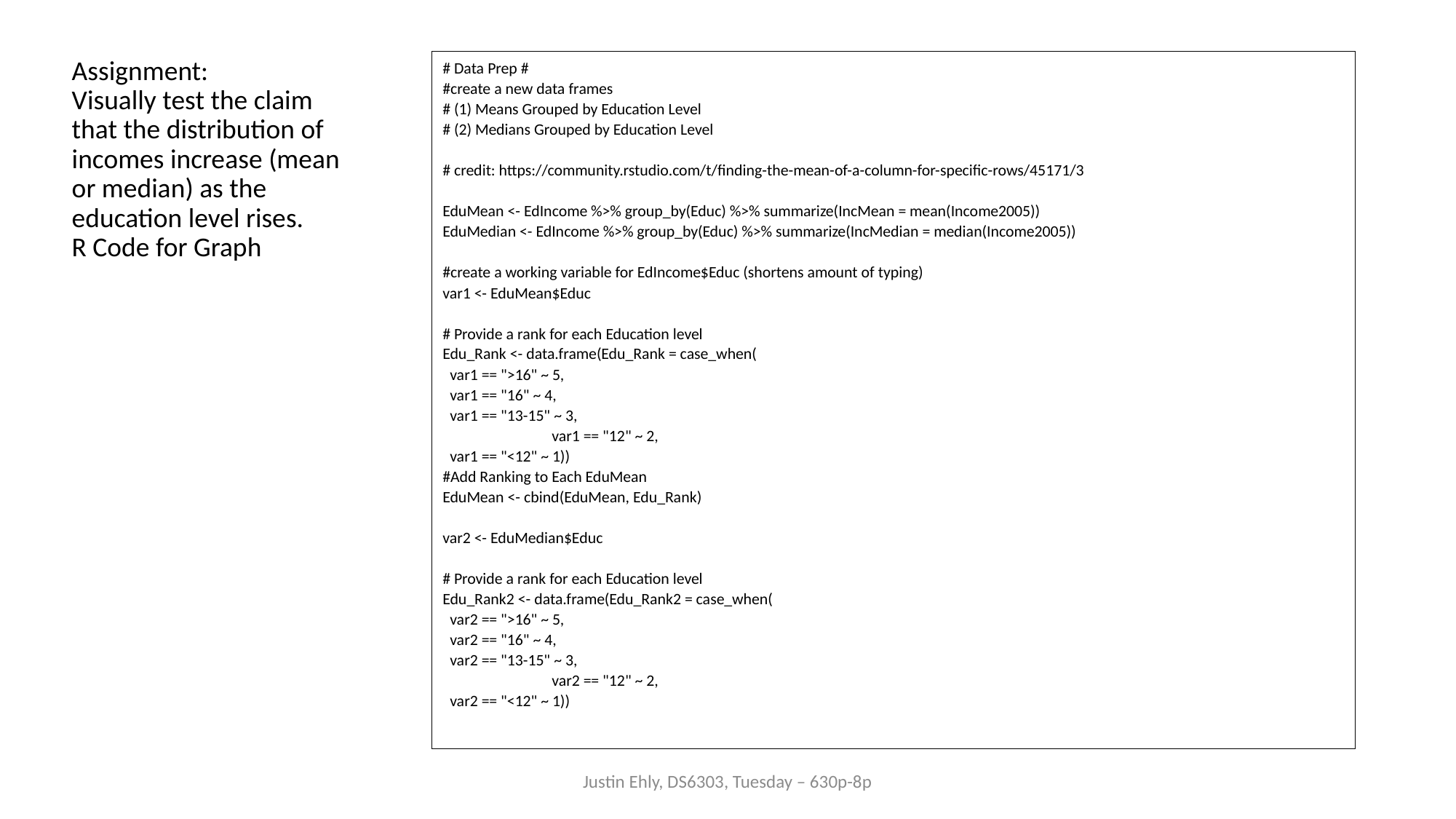

# Assignment: Visually test the claim that the distribution of incomes increase (mean or median) as the education level rises. R Code for Graph
# Data Prep #
#create a new data frames
# (1) Means Grouped by Education Level
# (2) Medians Grouped by Education Level

# credit: https://community.rstudio.com/t/finding-the-mean-of-a-column-for-specific-rows/45171/3

EduMean <- EdIncome %>% group_by(Educ) %>% summarize(IncMean = mean(Income2005))
EduMedian <- EdIncome %>% group_by(Educ) %>% summarize(IncMedian = median(Income2005))

#create a working variable for EdIncome$Educ (shortens amount of typing)
var1 <- EduMean$Educ

# Provide a rank for each Education level
Edu_Rank <- data.frame(Edu_Rank = case_when(
  var1 == ">16" ~ 5,
  var1 == "16" ~ 4,
  var1 == "13-15" ~ 3,
	var1 == "12" ~ 2,
  var1 == "<12" ~ 1))
#Add Ranking to Each EduMean
EduMean <- cbind(EduMean, Edu_Rank)

var2 <- EduMedian$Educ

# Provide a rank for each Education level
Edu_Rank2 <- data.frame(Edu_Rank2 = case_when(
  var2 == ">16" ~ 5,
  var2 == "16" ~ 4,
  var2 == "13-15" ~ 3,
	var2 == "12" ~ 2,
  var2 == "<12" ~ 1))

Justin Ehly, DS6303, Tuesday – 630p-8p